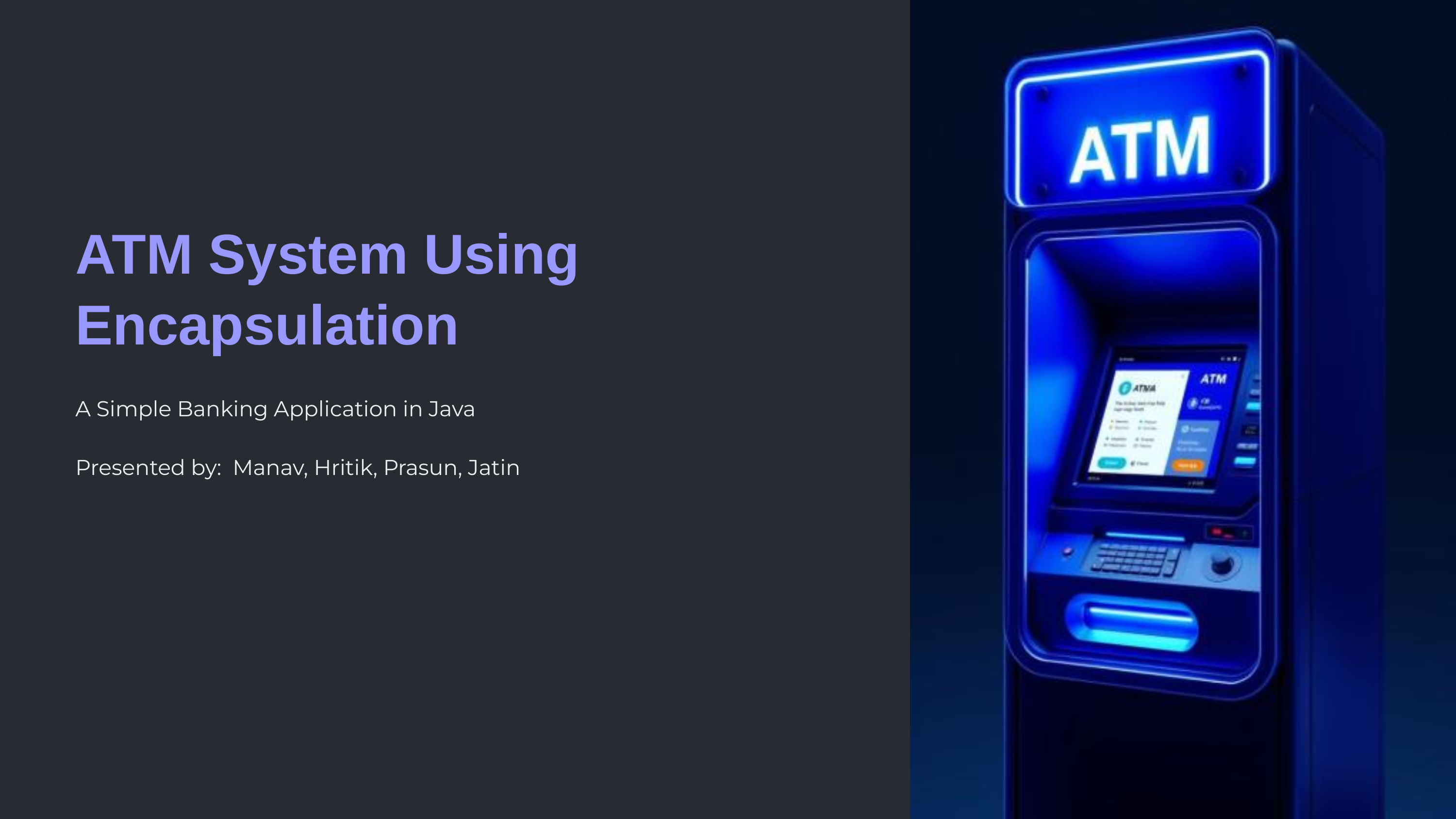

ATM System Using Encapsulation

A Simple Banking Application in Java

Presented by:  Manav, Hritik, Prasun, Jatin